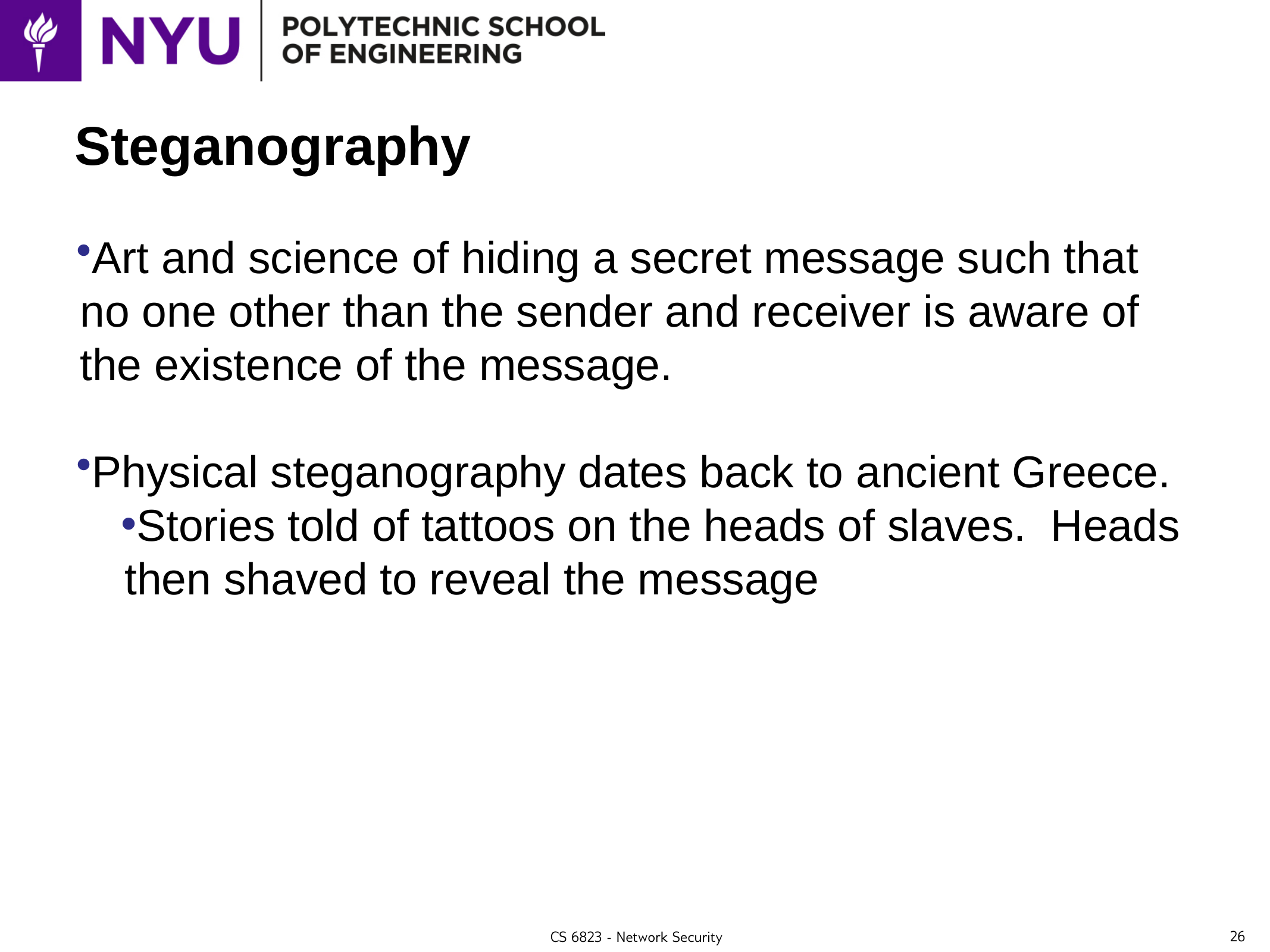

# Steganography
Art and science of hiding a secret message such that no one other than the sender and receiver is aware of the existence of the message.

Physical steganography dates back to ancient Greece.
Stories told of tattoos on the heads of slaves.  Heads then shaved to reveal the message

26